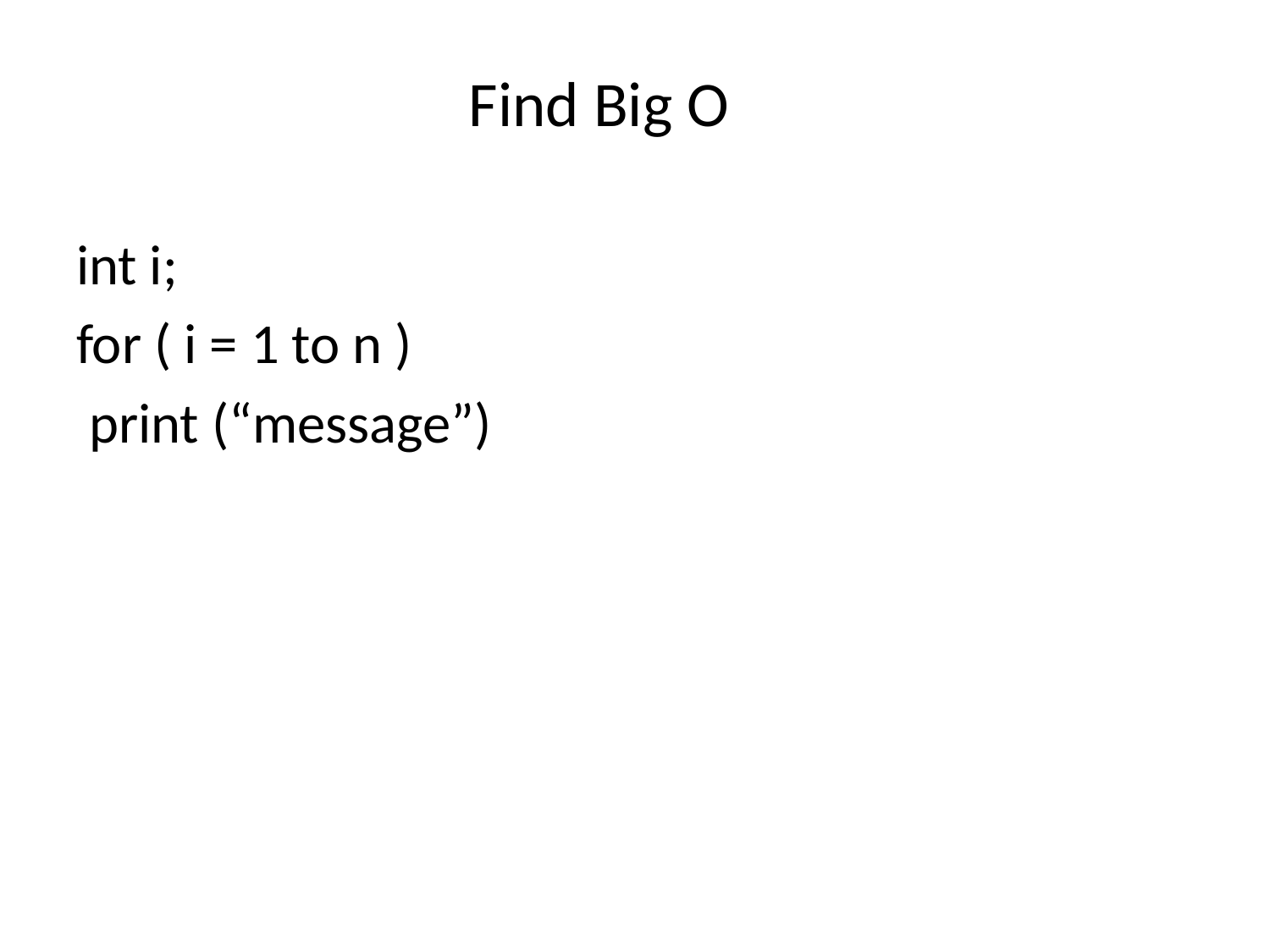

#
Find Big O
int i;
for ( i = 1 to n )
 print (“message”)